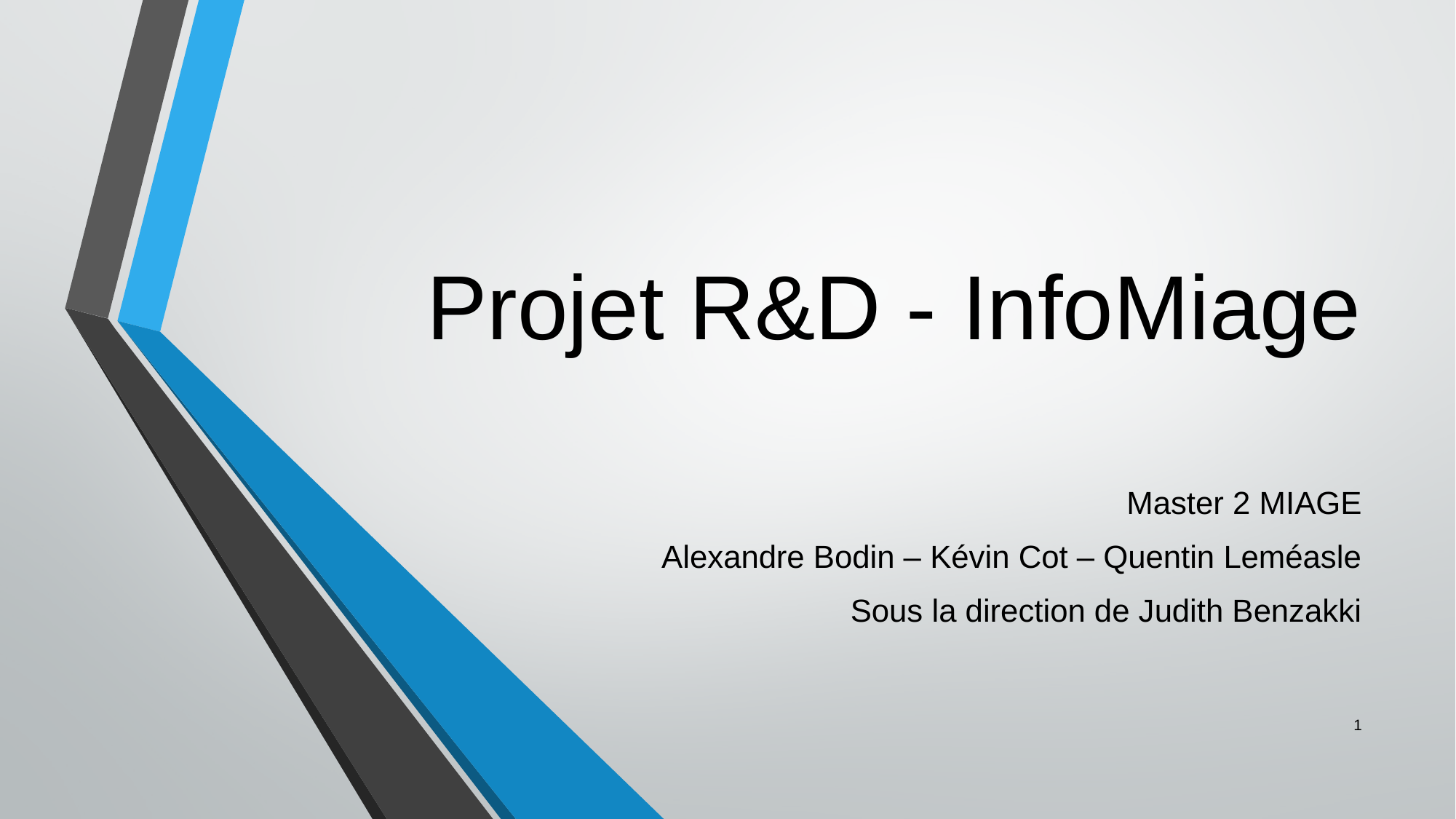

# Projet R&D - InfoMiage
Master 2 MIAGE
Alexandre Bodin – Kévin Cot – Quentin Leméasle
Sous la direction de Judith Benzakki
1